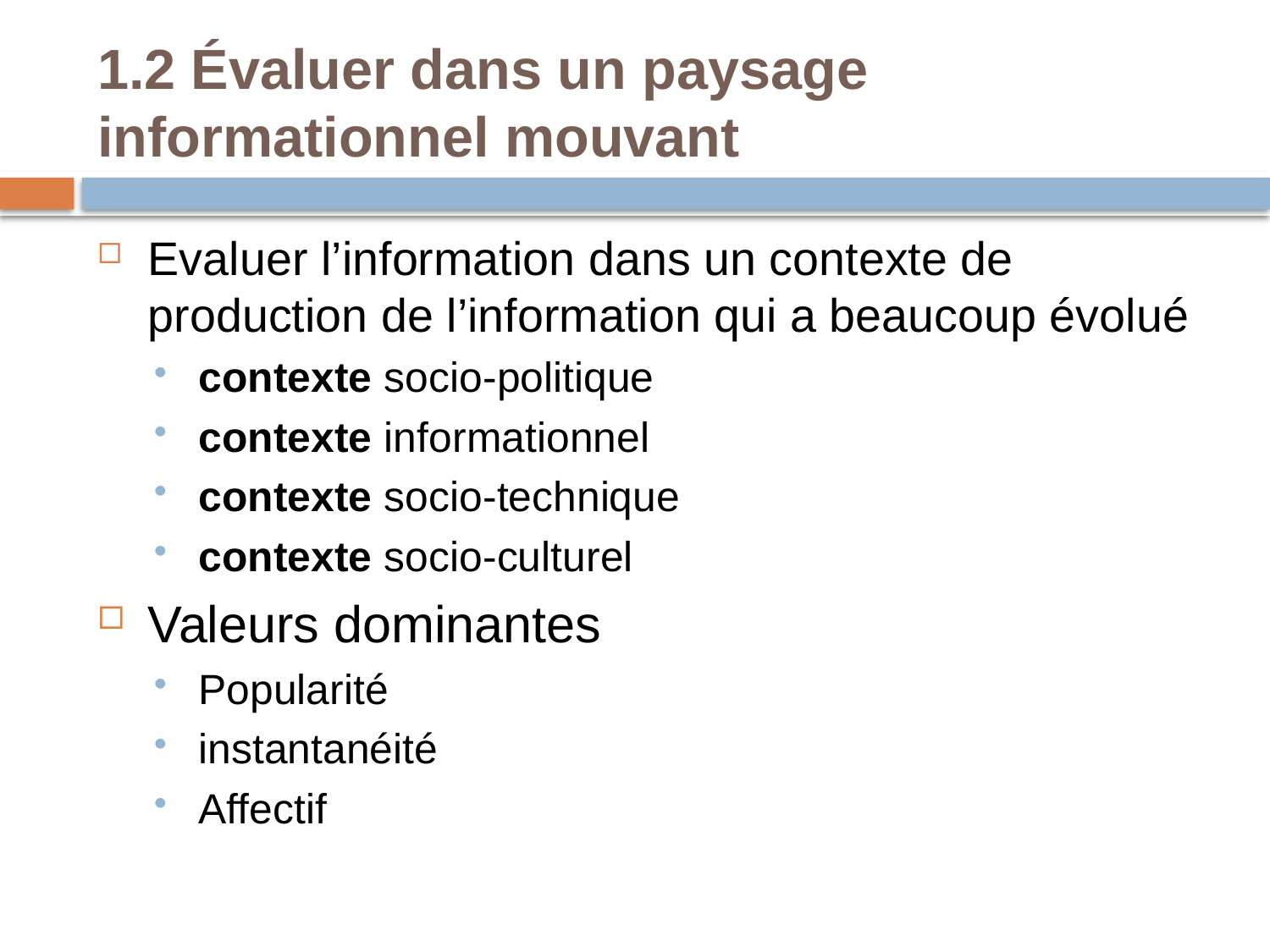

1.2 Évaluer dans un paysage informationnel mouvant
Evaluer l’information dans un contexte de production de l’information qui a beaucoup évolué
contexte socio-politique
contexte informationnel
contexte socio-technique
contexte socio-culturel
Valeurs dominantes
Popularité
instantanéité
Affectif